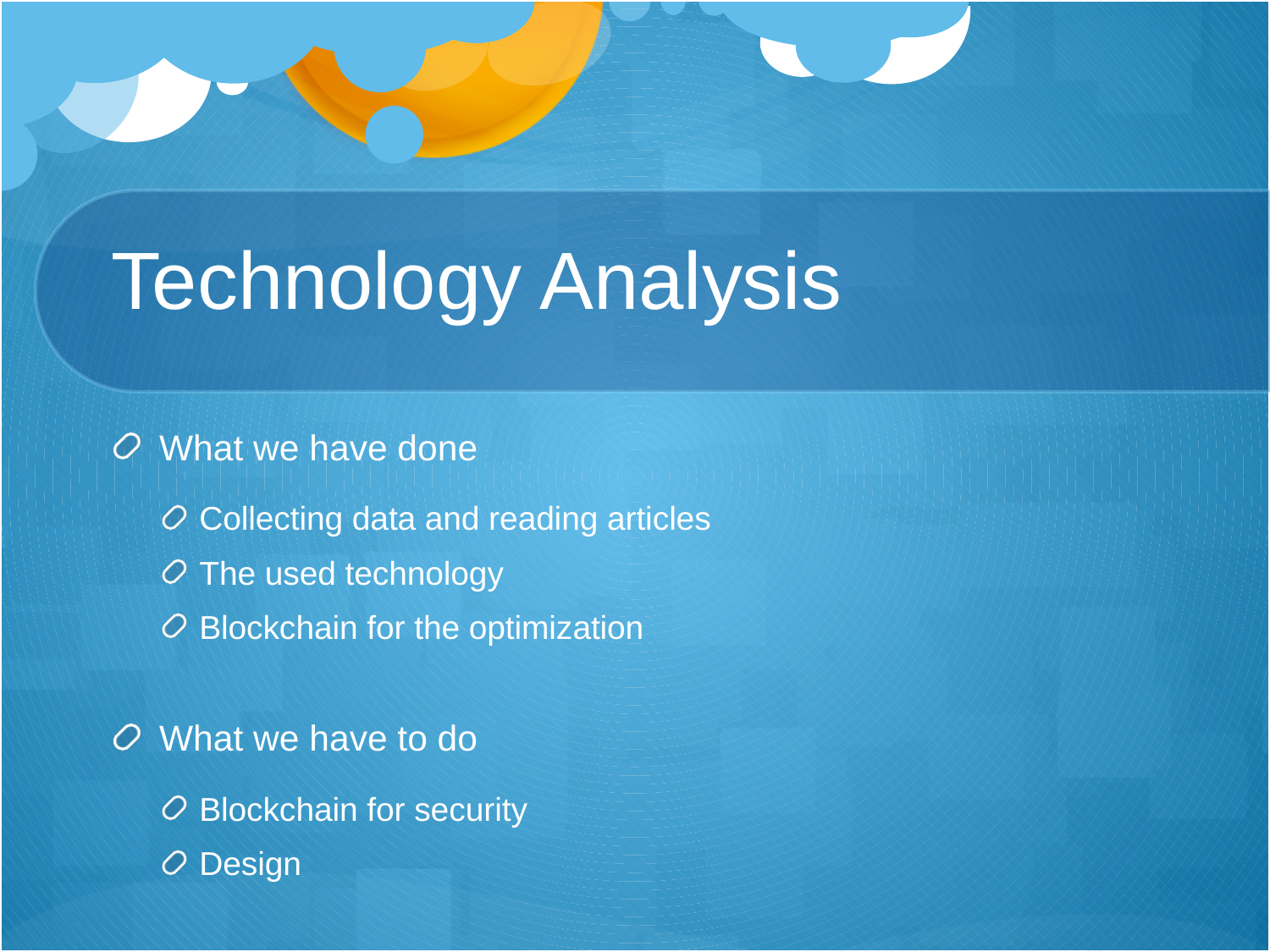

# Technology Analysis
What we have done
Collecting data and reading articles
The used technology
Blockchain for the optimization

What we have to do
Blockchain for security
Design